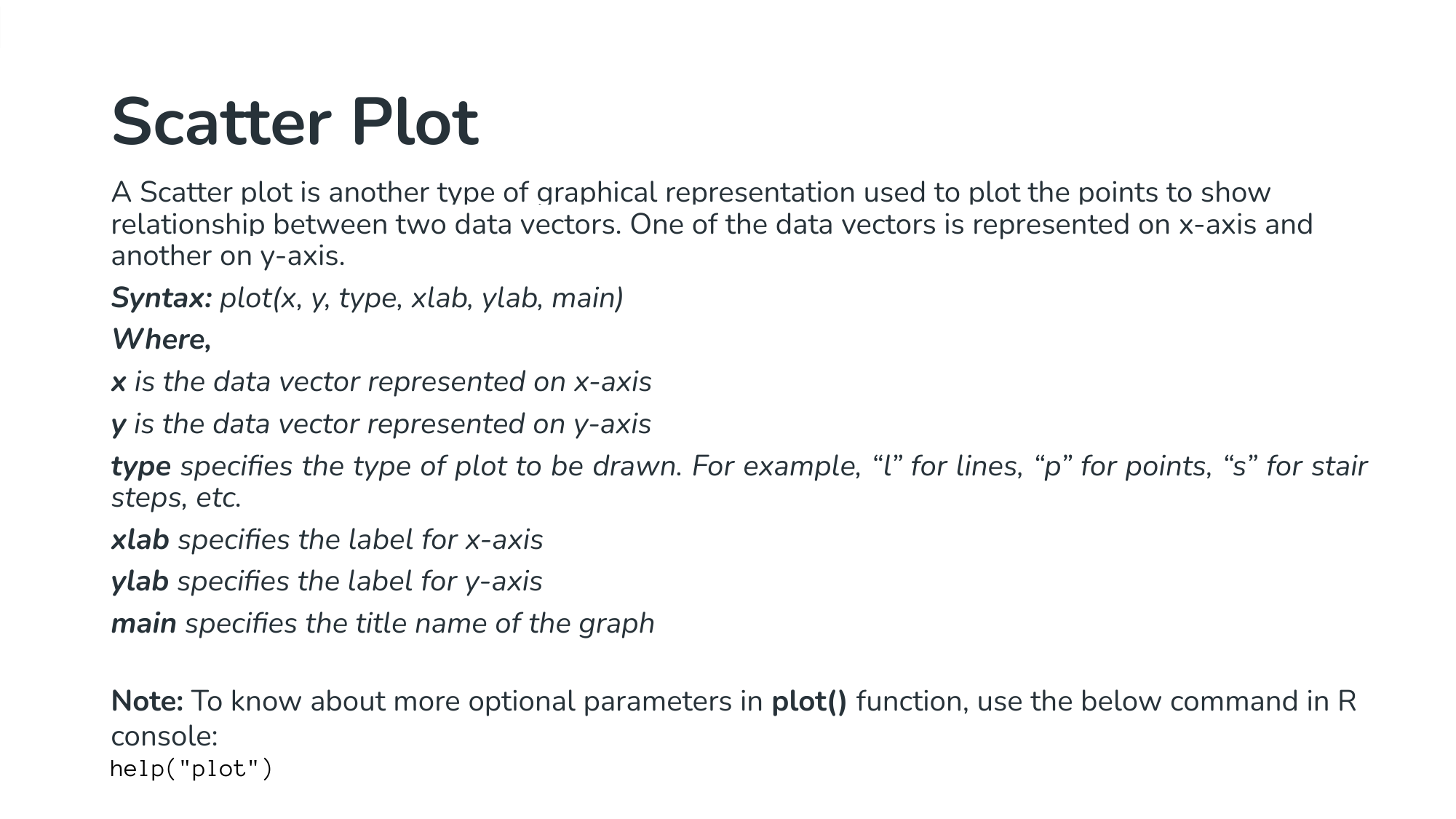

# Scatter Plot
A Scatter plot is another type of graphical representation used to plot the points to show relationship between two data vectors. One of the data vectors is represented on x-axis and another on y-axis.
Syntax: plot(x, y, type, xlab, ylab, main)
Where,
x is the data vector represented on x-axis
y is the data vector represented on y-axis
type specifies the type of plot to be drawn. For example, “l” for lines, “p” for points, “s” for stair steps, etc.
xlab specifies the label for x-axis
ylab specifies the label for y-axis
main specifies the title name of the graph

Note: To know about more optional parameters in plot() function, use the below command in R console:
help("plot")